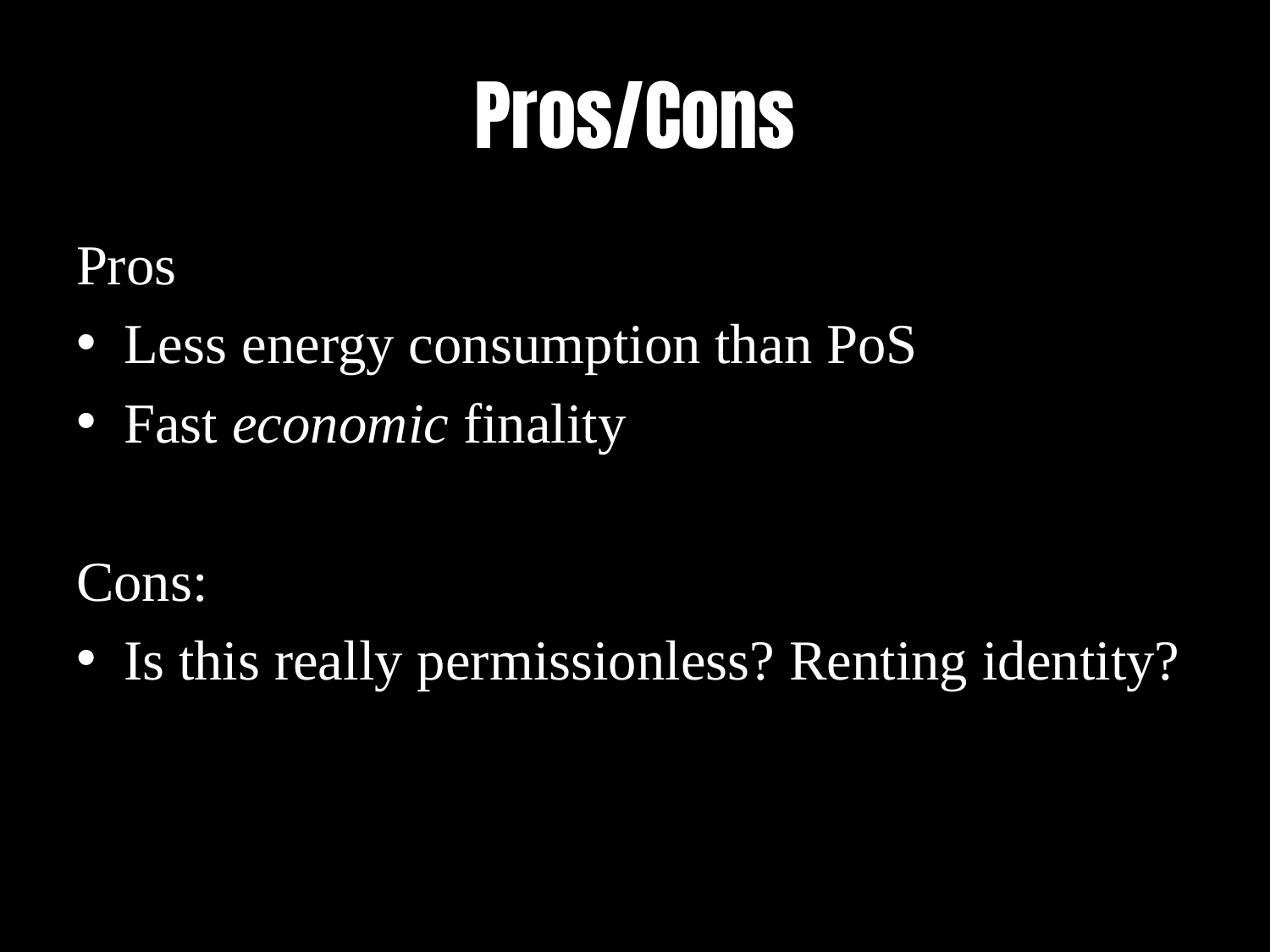

# Pros/Cons
Pros
Less energy consumption than PoS
Fast economic finality

Cons:
Is this really permissionless? Renting identity?